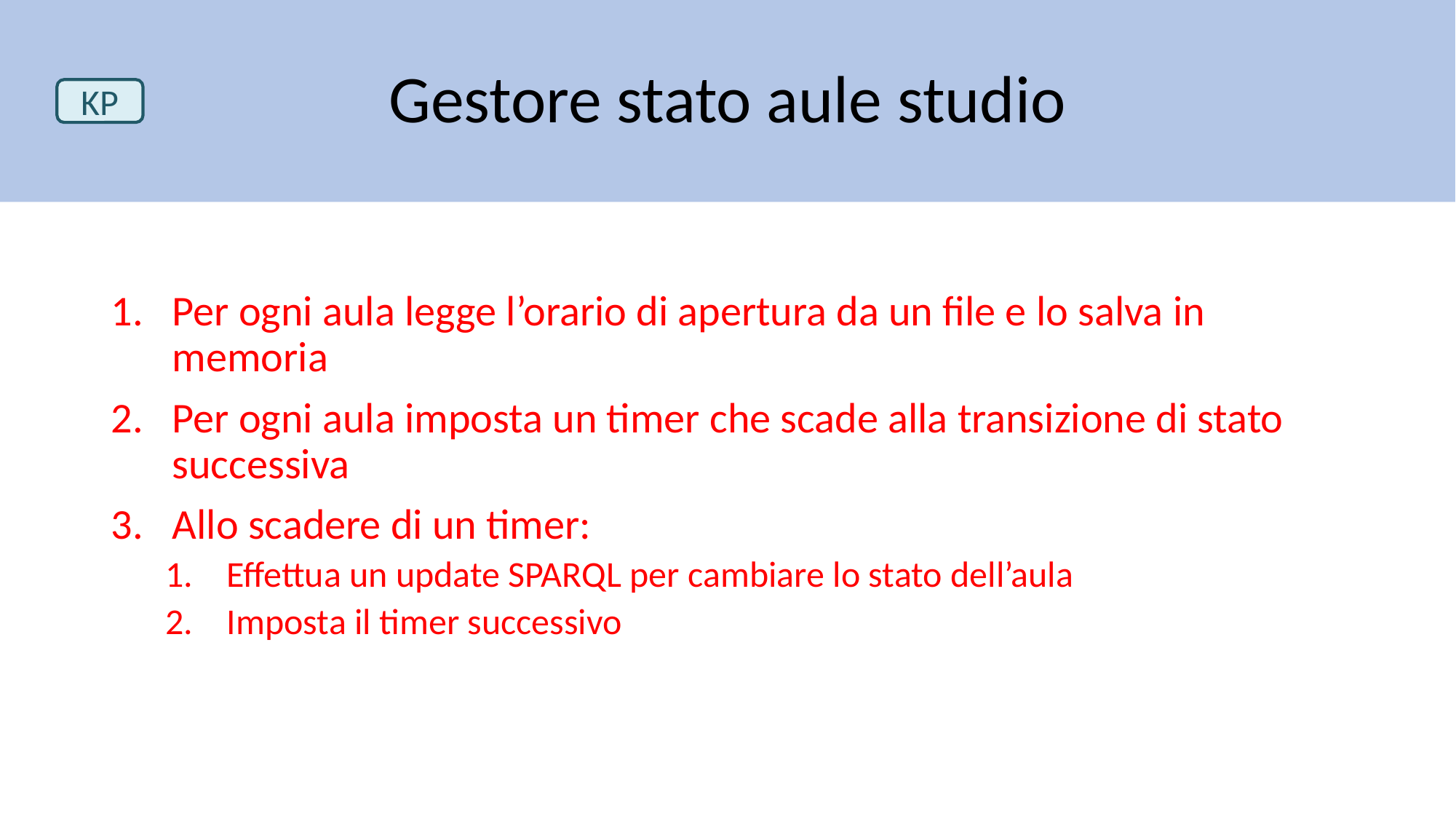

# Gestore stato aule studio
KP
Per ogni aula legge l’orario di apertura da un file e lo salva in memoria
Per ogni aula imposta un timer che scade alla transizione di stato successiva
Allo scadere di un timer:
Effettua un update SPARQL per cambiare lo stato dell’aula
Imposta il timer successivo